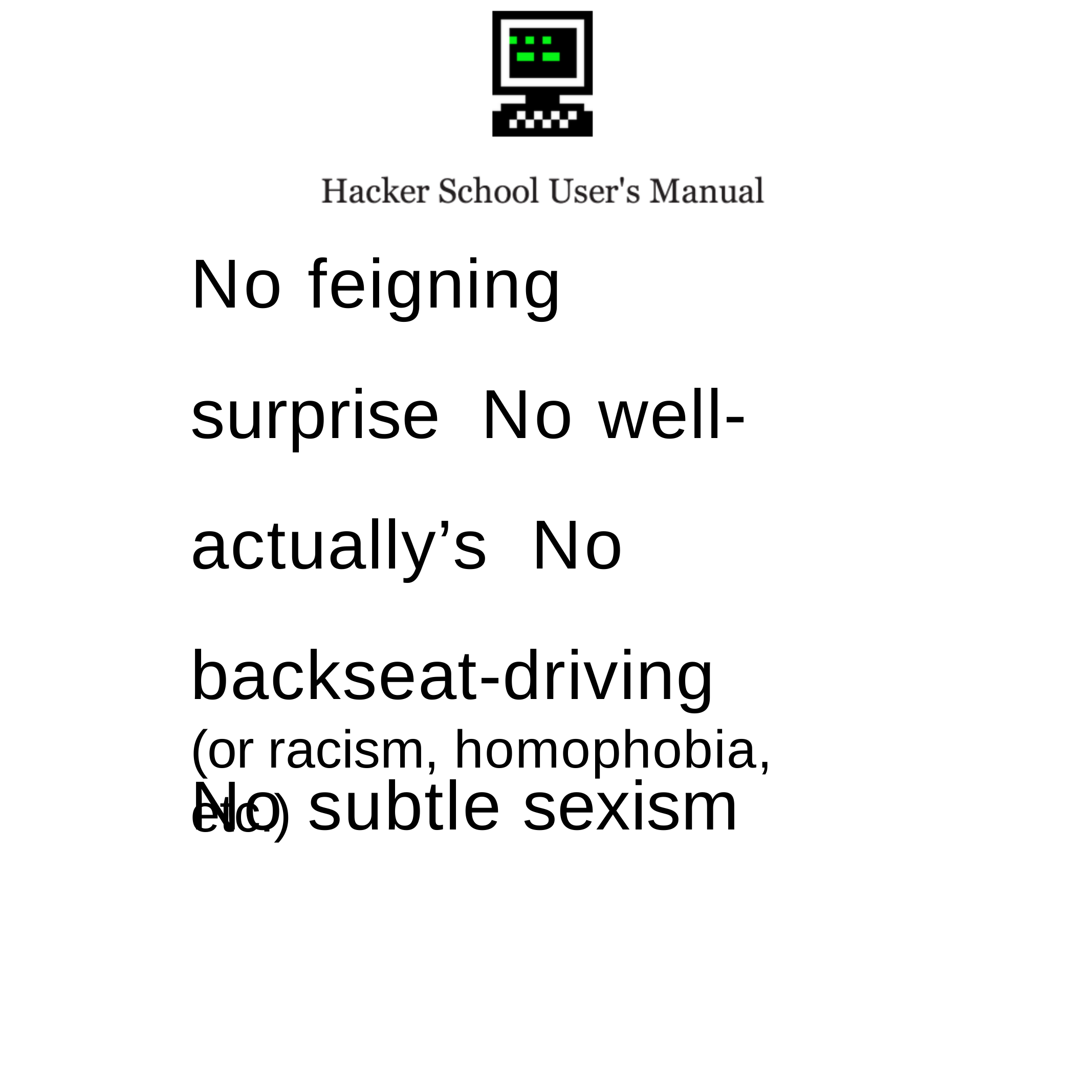

No feigning surprise  No well-actually’s  No backseat-driving  No subtle sexism
(or racism, homophobia, etc.)